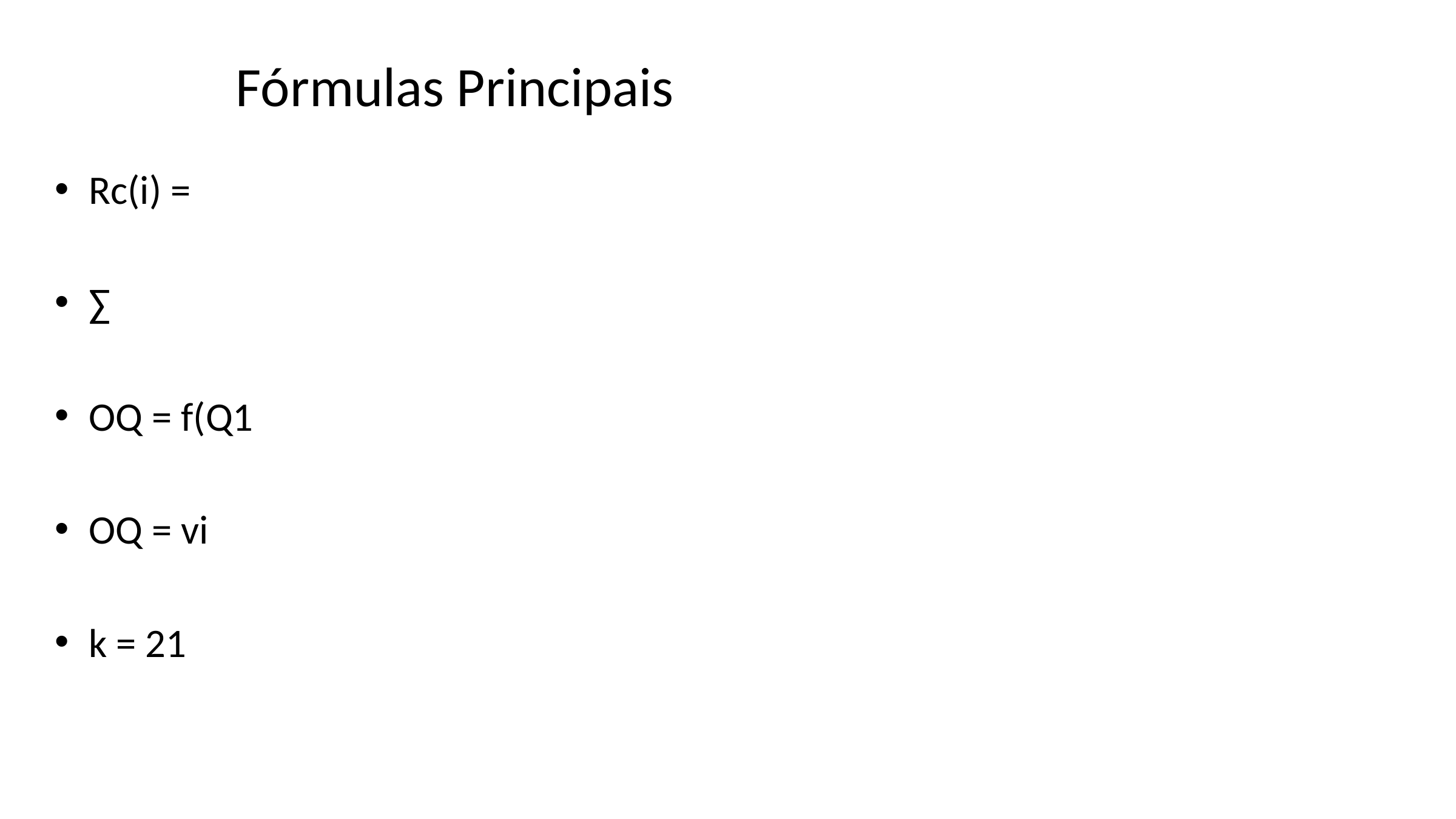

# Fórmulas Principais
Rc(i) =

∑

OQ = f(Q1

OQ = vi

k = 21